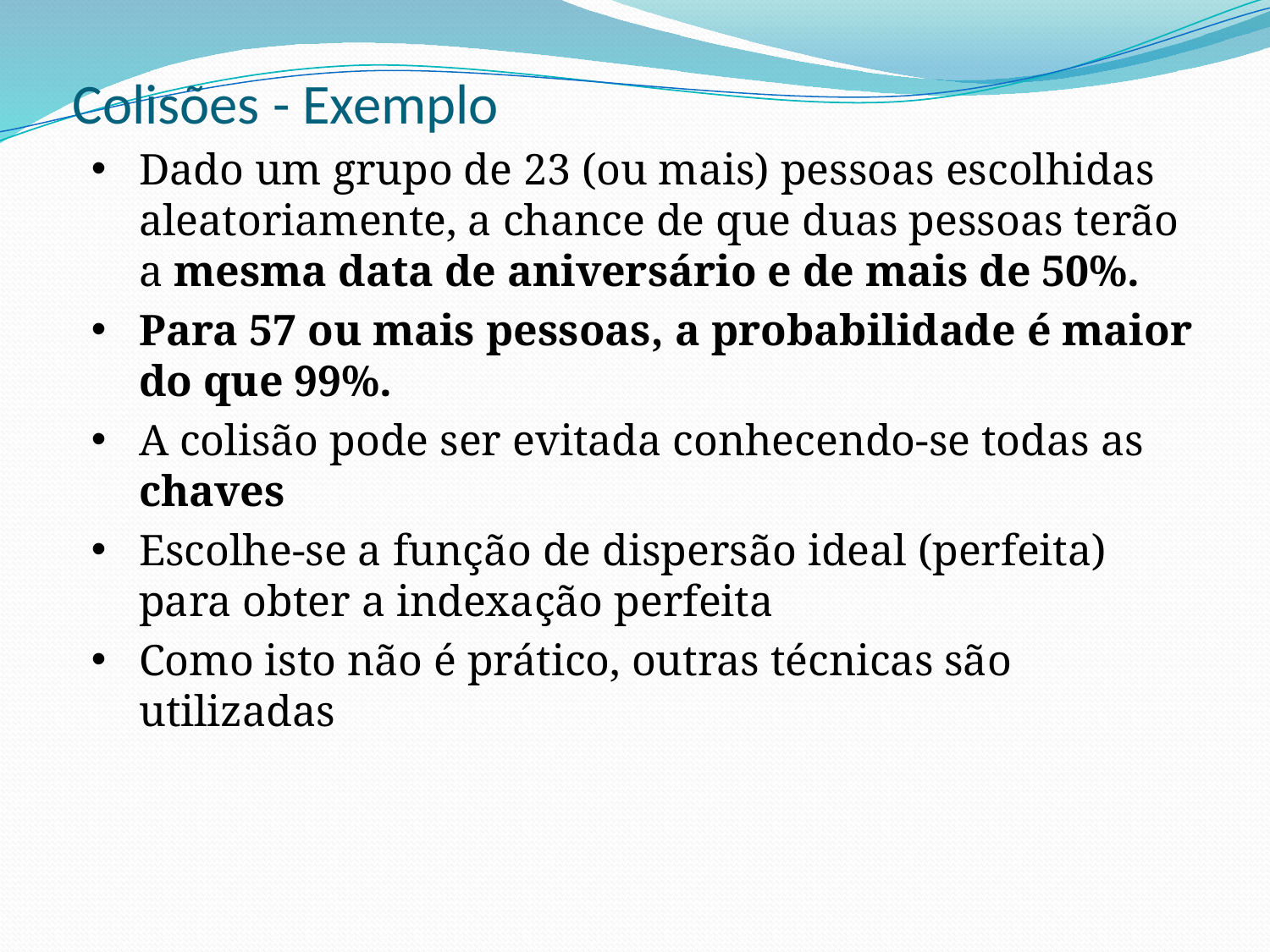

# Colisões - Exemplo
Dado um grupo de 23 (ou mais) pessoas escolhidas aleatoriamente, a chance de que duas pessoas terão a mesma data de aniversário e de mais de 50%.
Para 57 ou mais pessoas, a probabilidade é maior do que 99%.
A colisão pode ser evitada conhecendo-se todas as chaves
Escolhe-se a função de dispersão ideal (perfeita) para obter a indexação perfeita
Como isto não é prático, outras técnicas são utilizadas
.